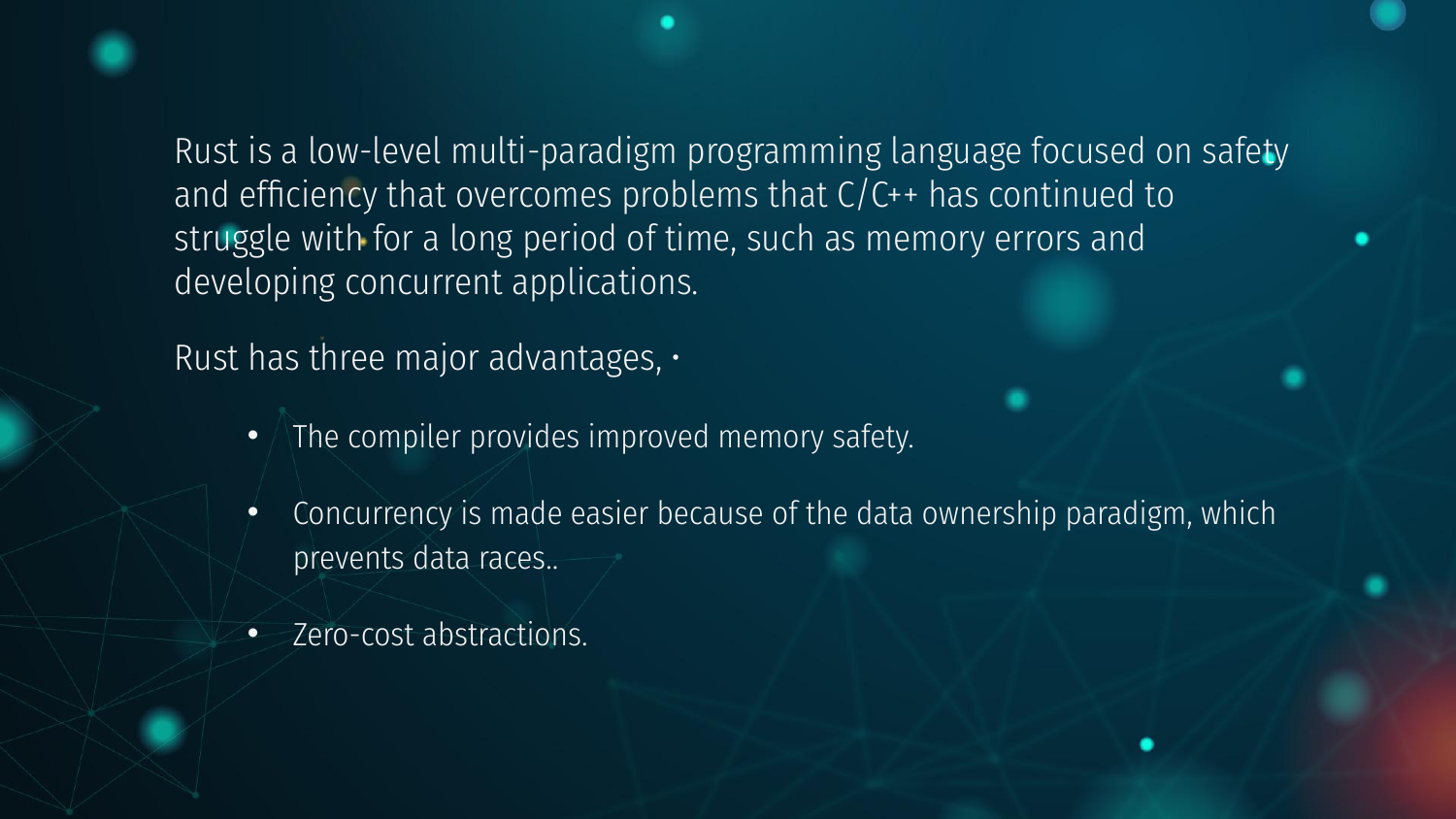

Rust is a low-level multi-paradigm programming language focused on safety and efficiency that overcomes problems that C/C++ has continued to struggle with for a long period of time, such as memory errors and developing concurrent applications.
Rust has three major advantages, •
The compiler provides improved memory safety.
Concurrency is made easier because of the data ownership paradigm, which prevents data races..
Zero-cost abstractions.